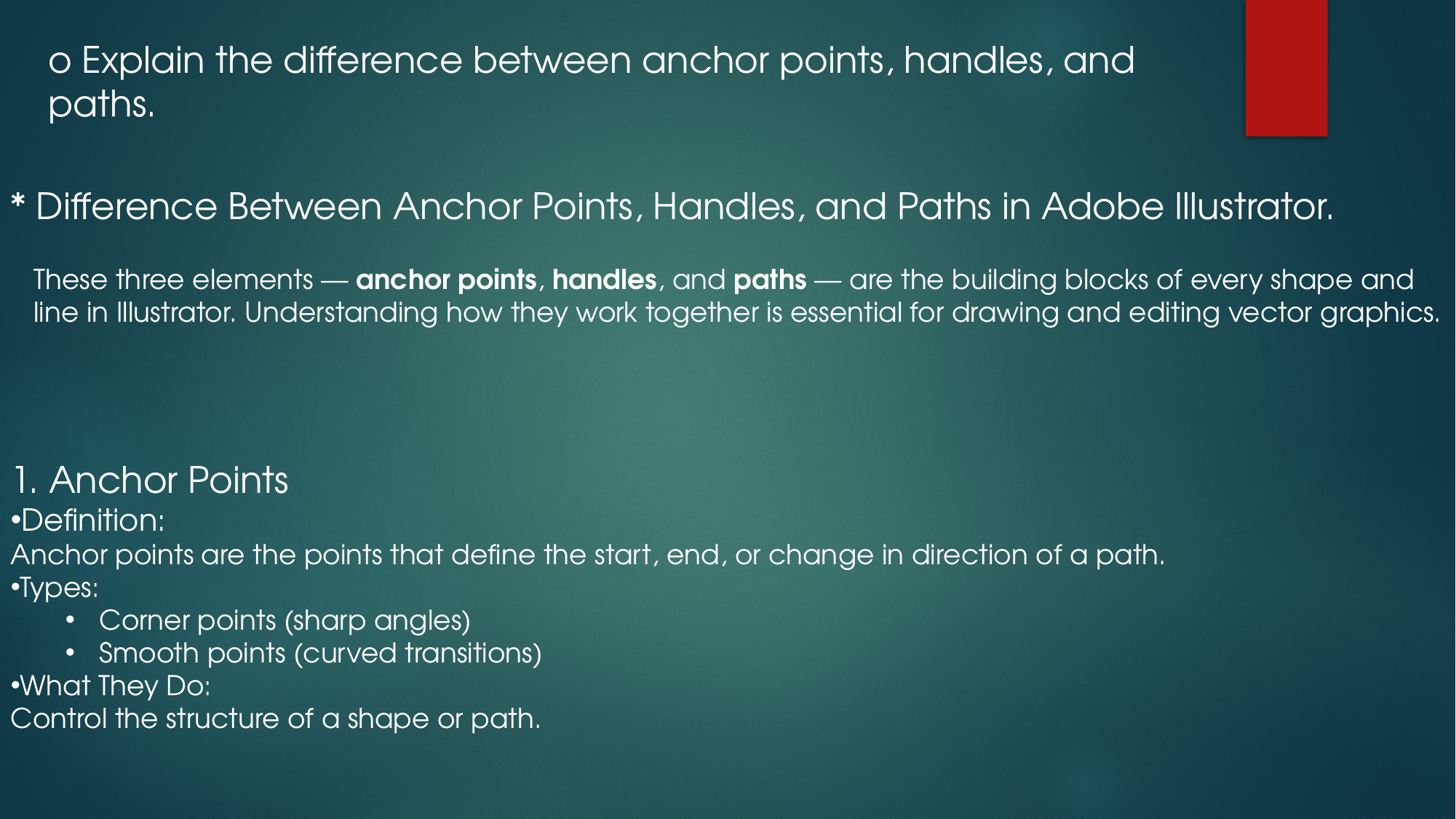

o Explain the difference between anchor points, handles, and paths.
* Difference Between Anchor Points, Handles, and Paths in Adobe Illustrator.
These three elements — anchor points, handles, and paths — are the building blocks of every shape and line in Illustrator. Understanding how they work together is essential for drawing and editing vector graphics.
1. Anchor Points
Definition:
Anchor points are the points that define the start, end, or change in direction of a path.
Types:
Corner points (sharp angles)
Smooth points (curved transitions)
What They Do:
Control the structure of a shape or path.